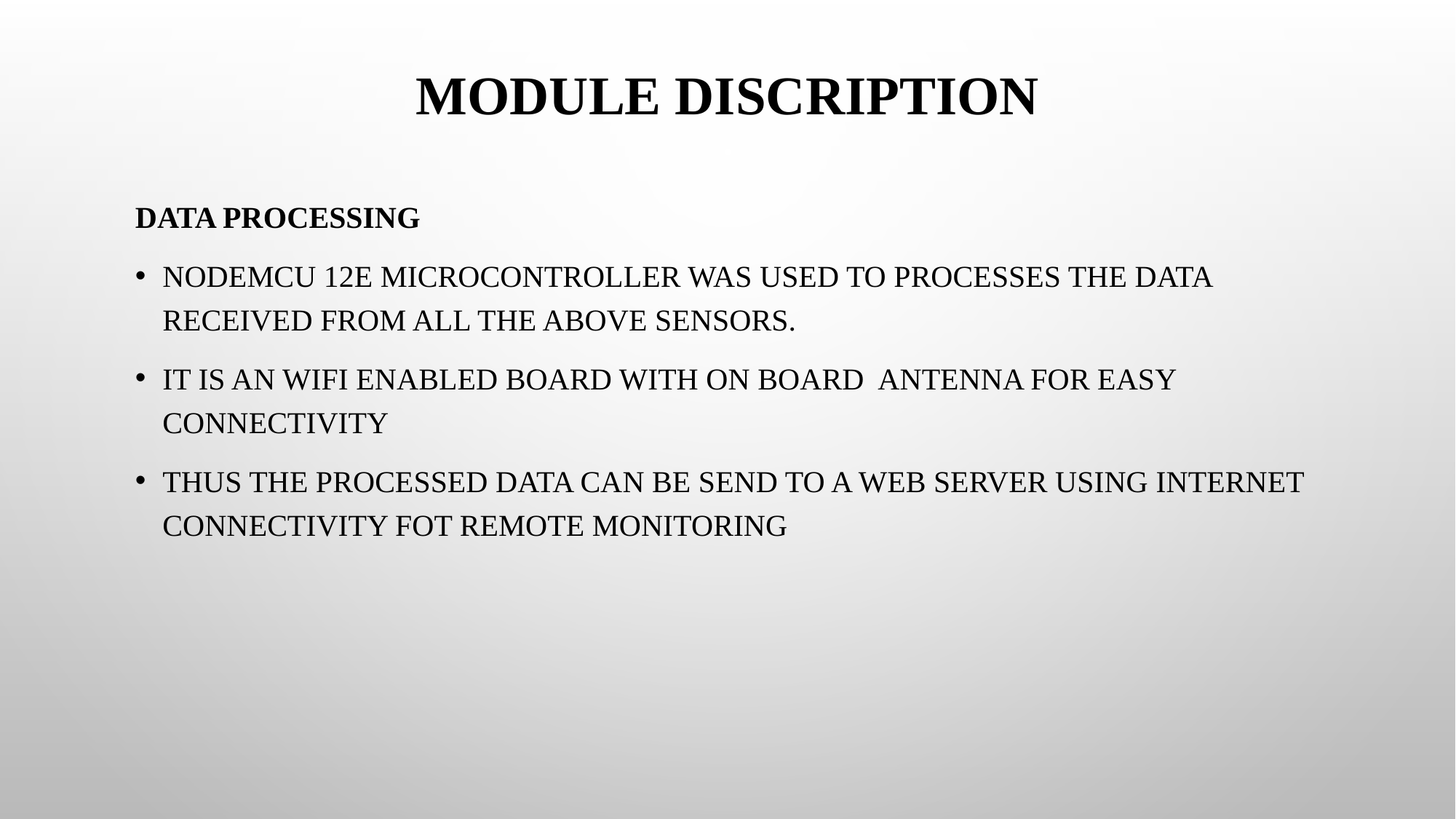

# MODULE DISCRIPTION
Data processing
Nodemcu 12e microcontroller was used to processes the data received from all the above sensors.
It is an WiFi enabled board with on board  antenna for easy connectivity
Thus the processed data can be send to a web server using internet connectivity fot remote monitoring